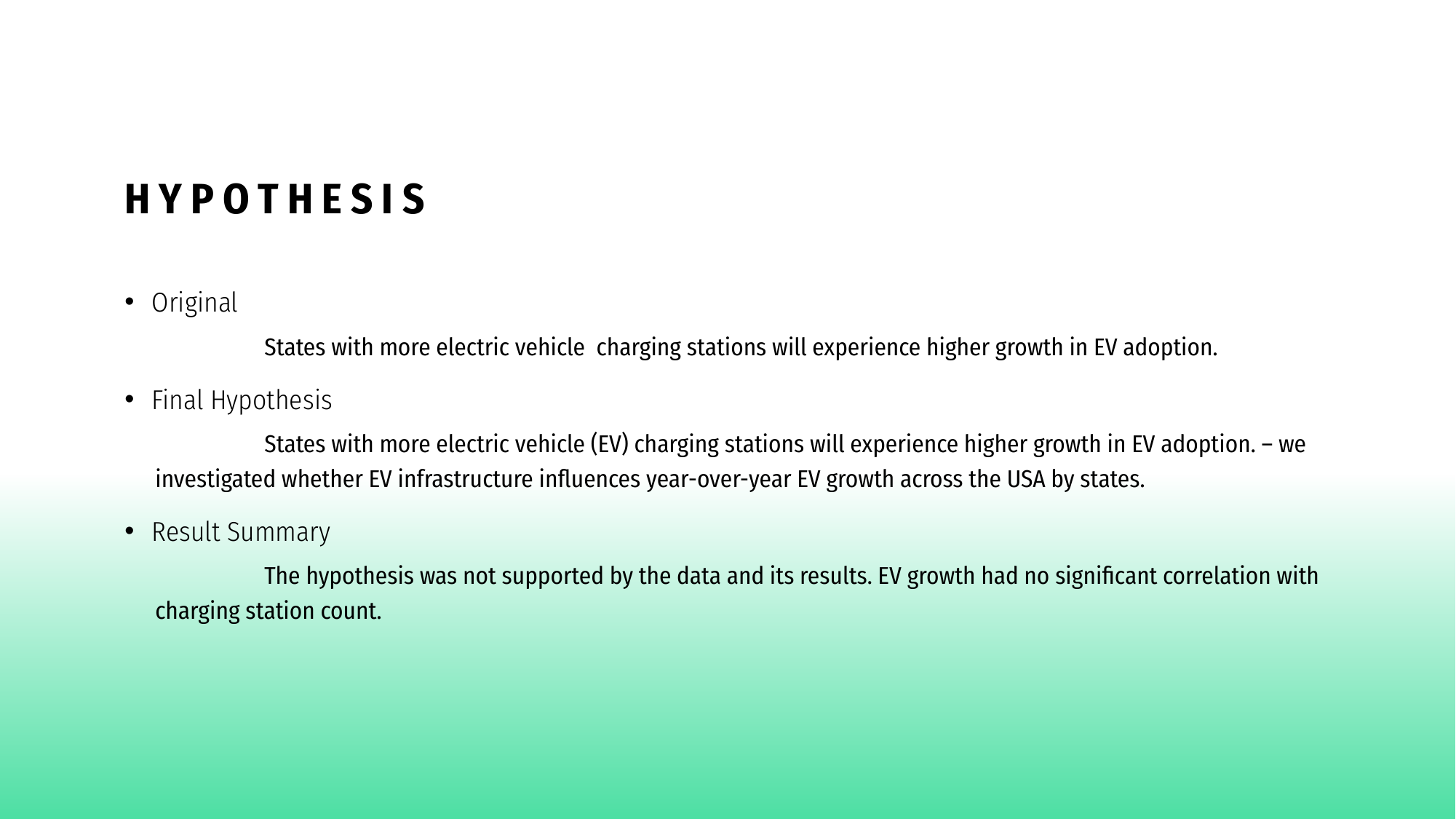

# Hypothesis
Original
	States with more electric vehicle  charging stations will experience higher growth in EV adoption.
Final Hypothesis
	States with more electric vehicle (EV) charging stations will experience higher growth in EV adoption. – we investigated whether EV infrastructure influences year-over-year EV growth across the USA by states.
Result Summary
	The hypothesis was not supported by the data and its results. EV growth had no significant correlation with charging station count.